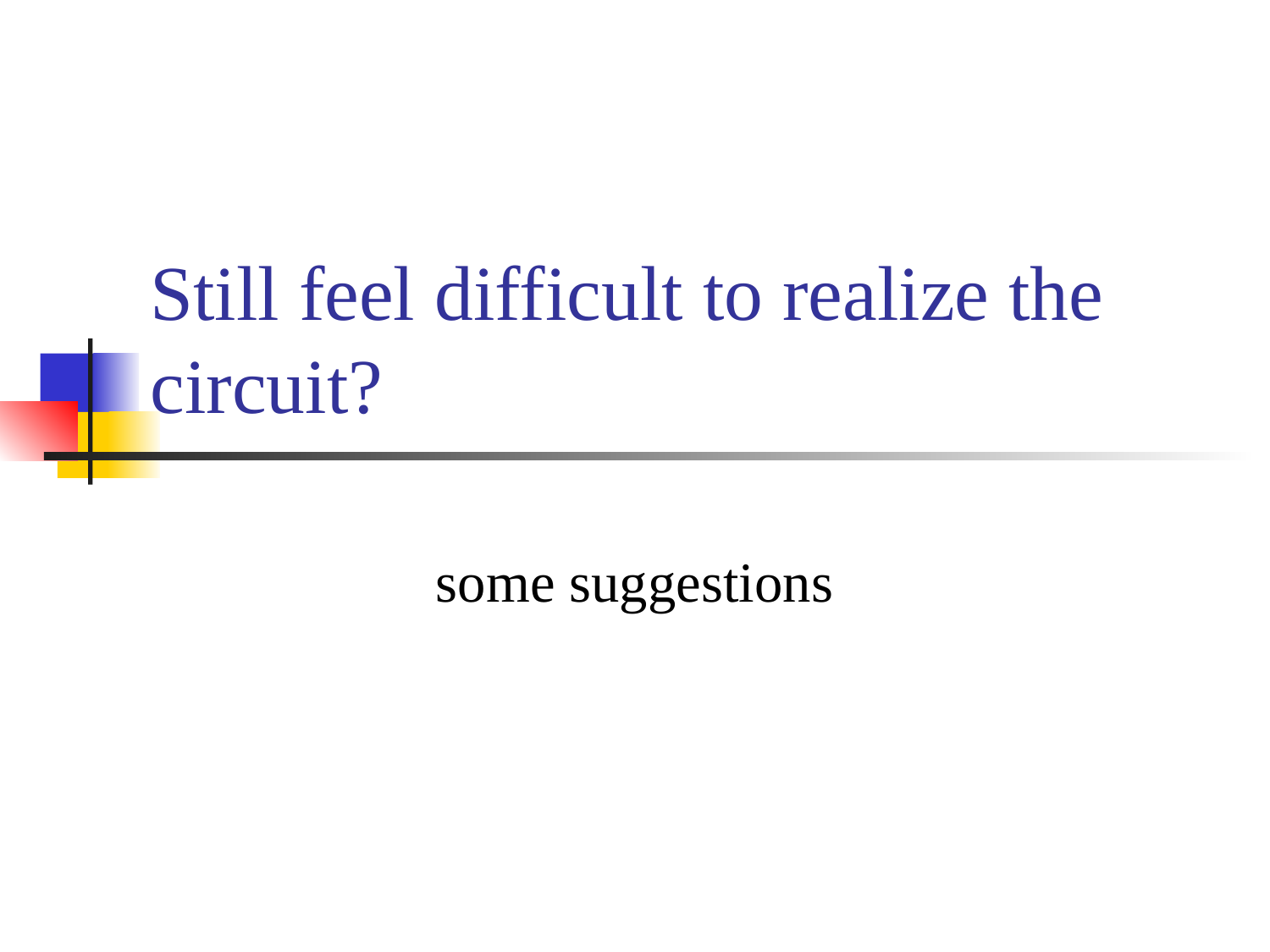

# Still feel difficult to realize the circuit?
some suggestions